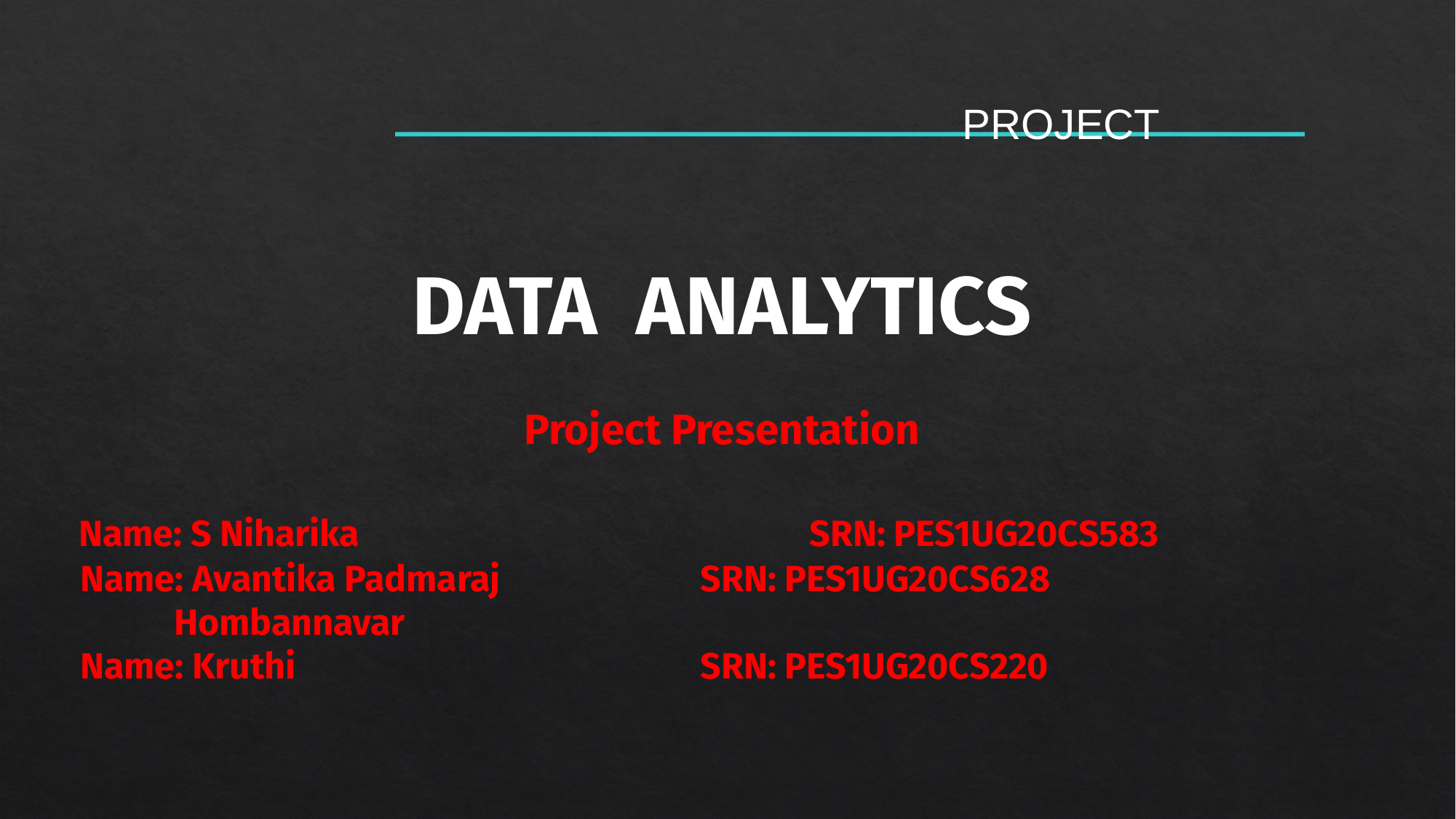

PROJECT

DATA  ANALYTICS

Project Presentation

     Name: S Niharika                 			  SRN: PES1UG20CS583
      Name: Avantika Padmaraj      		  SRN: PES1UG20CS628
                 Hombannavar
      Name: Kruthi                         		  SRN: PES1UG20CS220